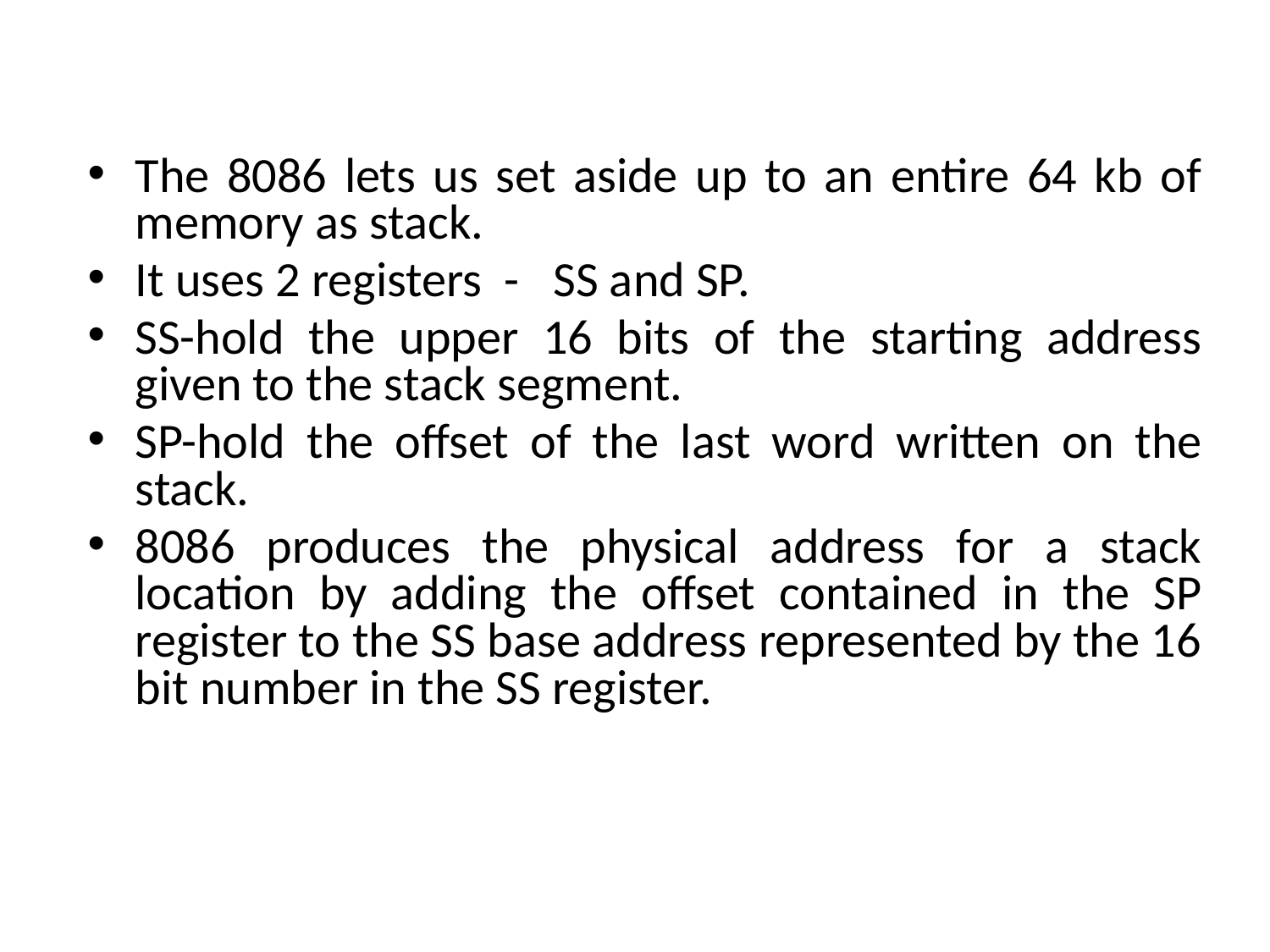

The 8086 lets us set aside up to an entire 64 kb of memory as stack.
It uses 2 registers  -   SS and SP.
SS-hold the upper 16 bits of the starting address given to the stack segment.
SP-hold the offset of the last word written on the stack.
8086 produces the physical address for a stack location by adding the offset contained in the SP register to the SS base address represented by the 16 bit number in the SS register.